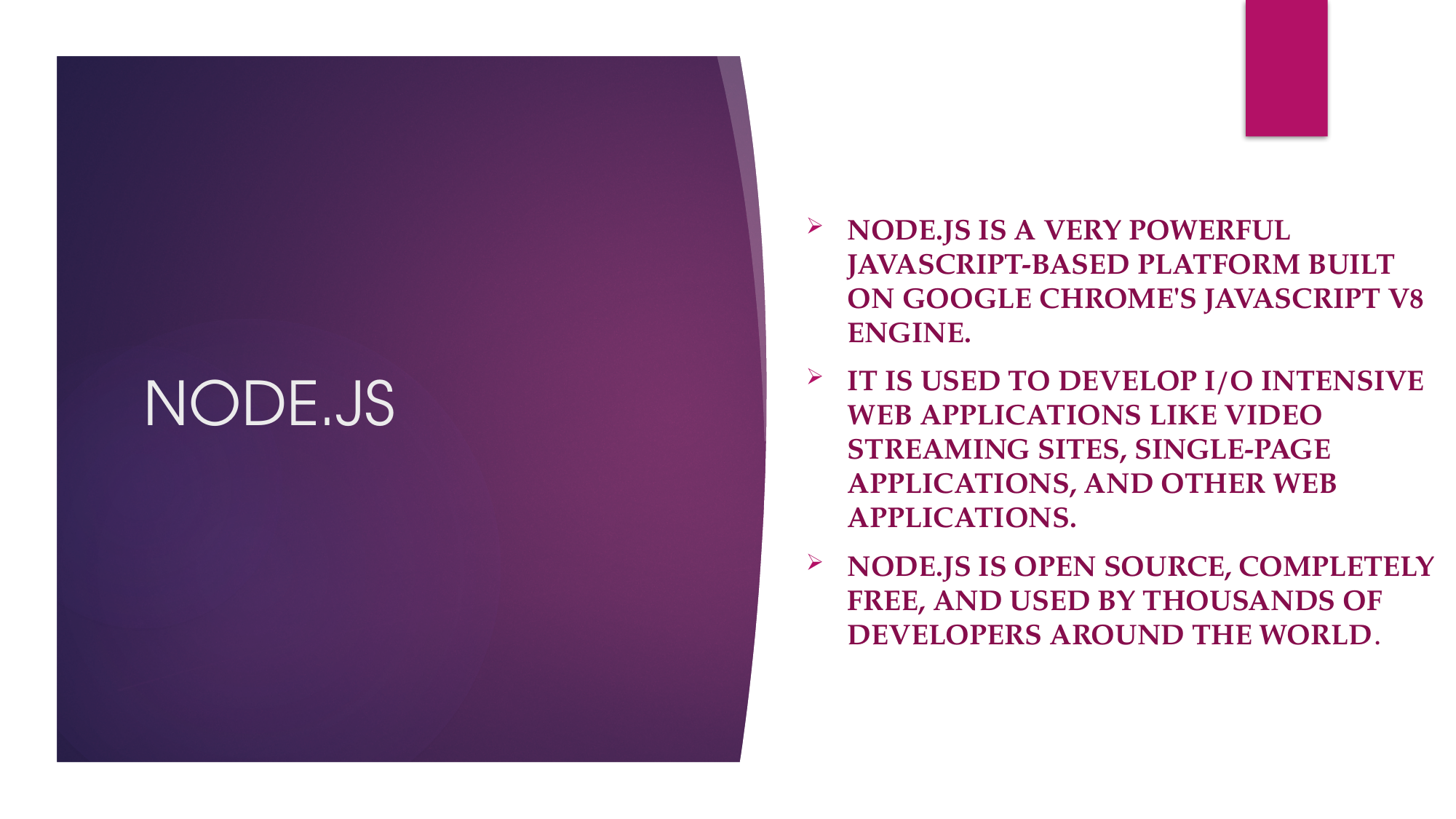

Node.js is a very powerful JavaScript-based platform built on Google Chrome's JavaScript V8 Engine.
It is used to develop I/O intensive web applications like video streaming sites, single-page applications, and other web applications.
Node.js is open source, completely free, and used by thousands of developers around the world.
# NODE.JS